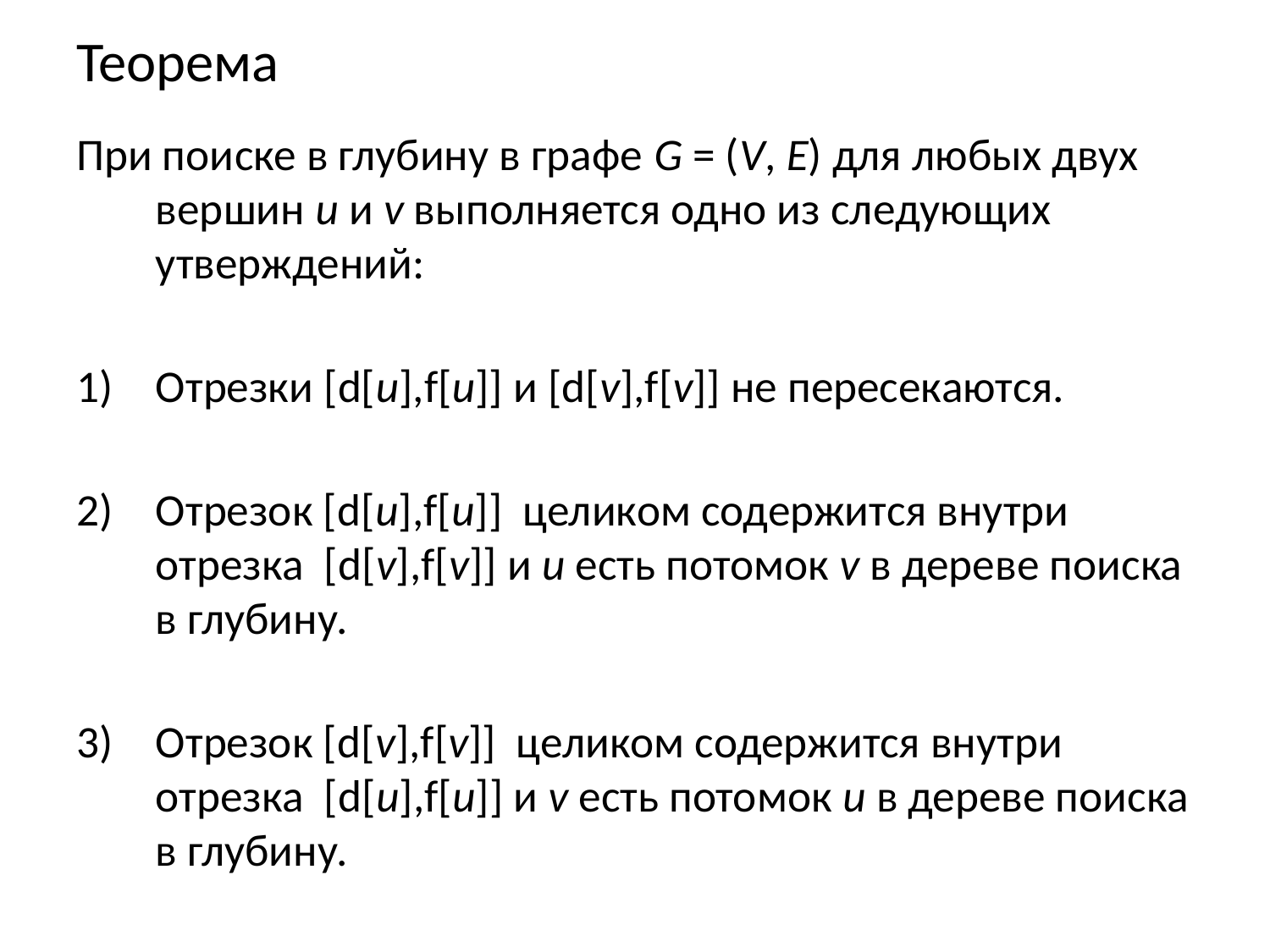

# Теорема
При поиске в глубину в графе G = (V, E) для любых двух вершин u и v выполняется одно из следующих утверждений:

Отрезки [d[u],f[u]] и [d[v],f[v]] не пересекаются.

Отрезок [d[u],f[u]]  целиком содержится внутри отрезка  [d[v],f[v]] и u есть потомок v в дереве поиска в глубину.

Отрезок [d[v],f[v]]  целиком содержится внутри отрезка  [d[u],f[u]] и v есть потомок u в дереве поиска в глубину.